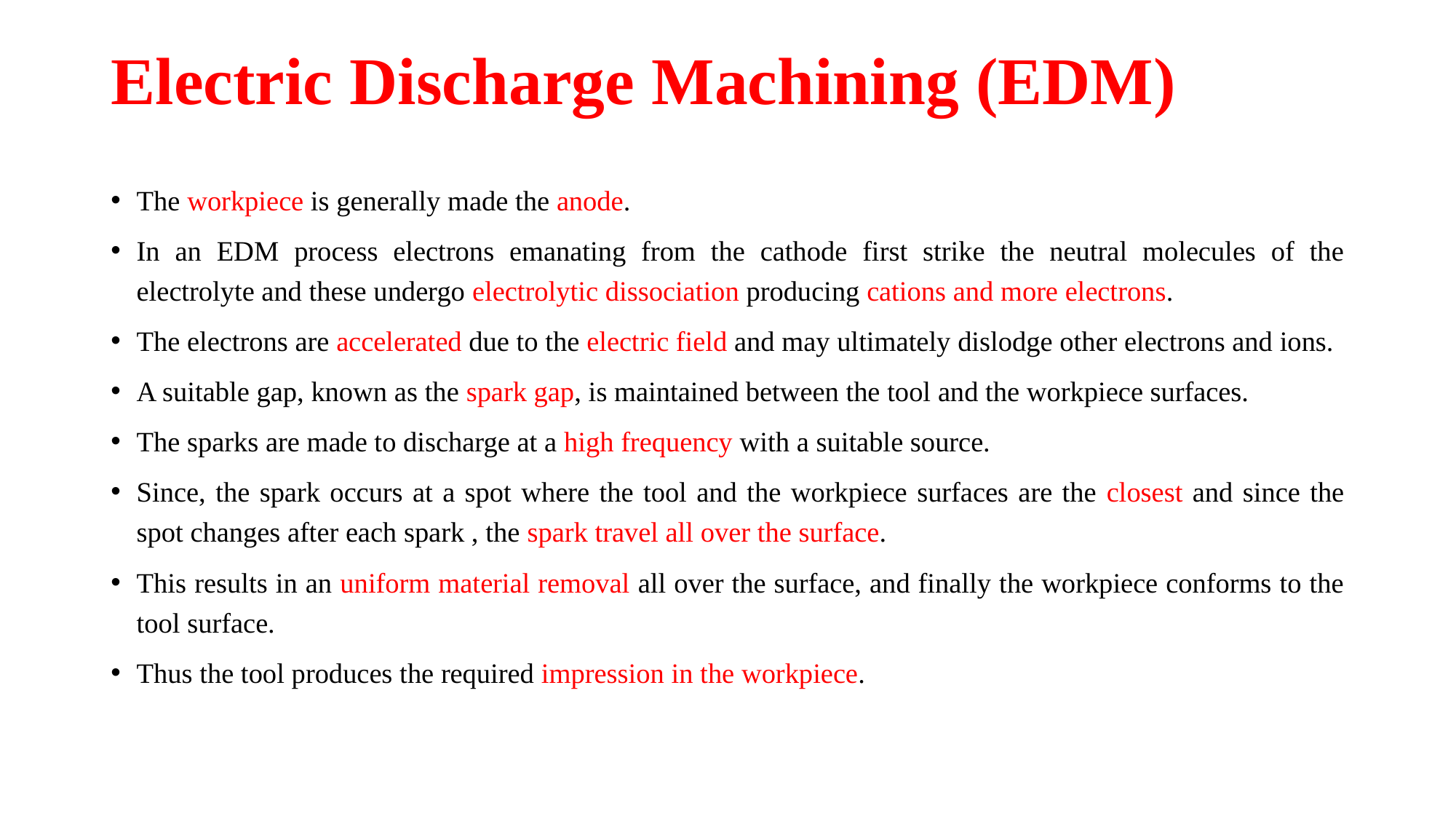

# Electric Discharge Machining (EDM)
The workpiece is generally made the anode.
In an EDM process electrons emanating from the cathode first strike the neutral molecules of the electrolyte and these undergo electrolytic dissociation producing cations and more electrons.
The electrons are accelerated due to the electric field and may ultimately dislodge other electrons and ions.
A suitable gap, known as the spark gap, is maintained between the tool and the workpiece surfaces.
The sparks are made to discharge at a high frequency with a suitable source.
Since, the spark occurs at a spot where the tool and the workpiece surfaces are the closest and since the spot changes after each spark , the spark travel all over the surface.
This results in an uniform material removal all over the surface, and finally the workpiece conforms to the tool surface.
Thus the tool produces the required impression in the workpiece.